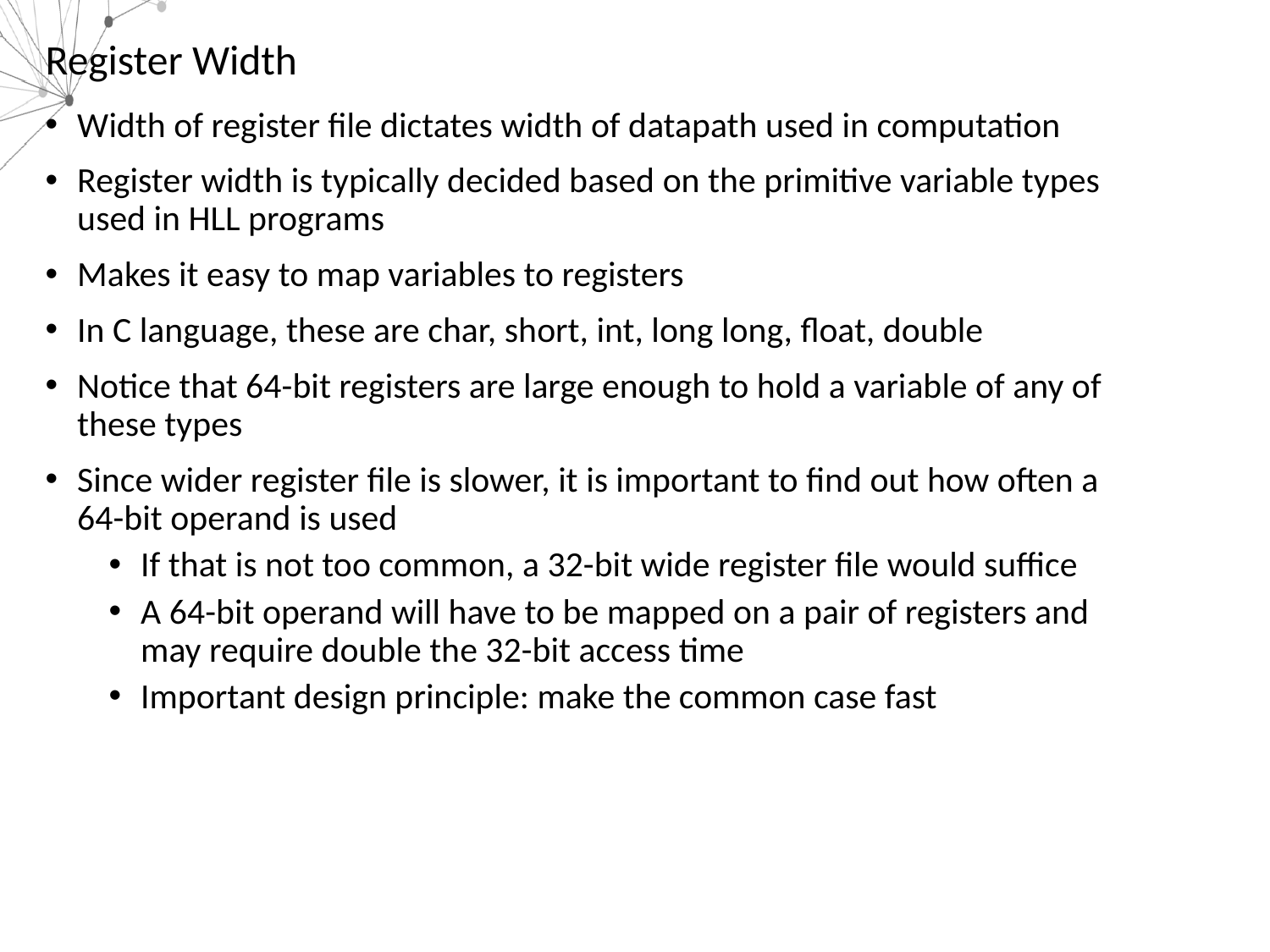

# Register Width
Width of register file dictates width of datapath used in computation
Register width is typically decided based on the primitive variable types used in HLL programs
Makes it easy to map variables to registers
In C language, these are char, short, int, long long, float, double
Notice that 64-bit registers are large enough to hold a variable of any of these types
Since wider register file is slower, it is important to find out how often a 64-bit operand is used
If that is not too common, a 32-bit wide register file would suffice
A 64-bit operand will have to be mapped on a pair of registers and may require double the 32-bit access time
Important design principle: make the common case fast